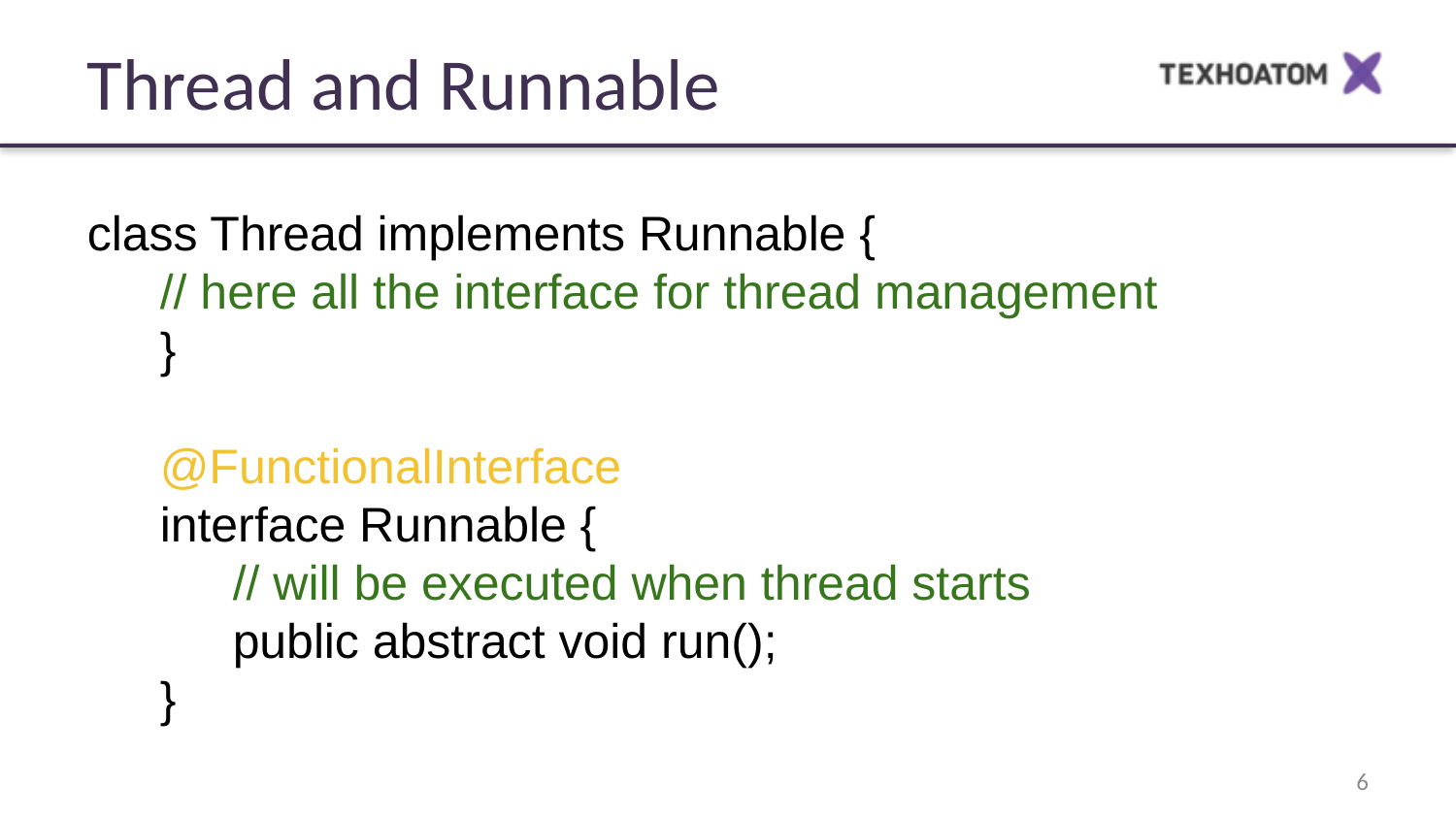

Thread and Runnable
class Thread implements Runnable {
// here all the interface for thread management
}

@FunctionalInterface
interface Runnable {
	// will be executed when thread starts
	public abstract void run();
}
6